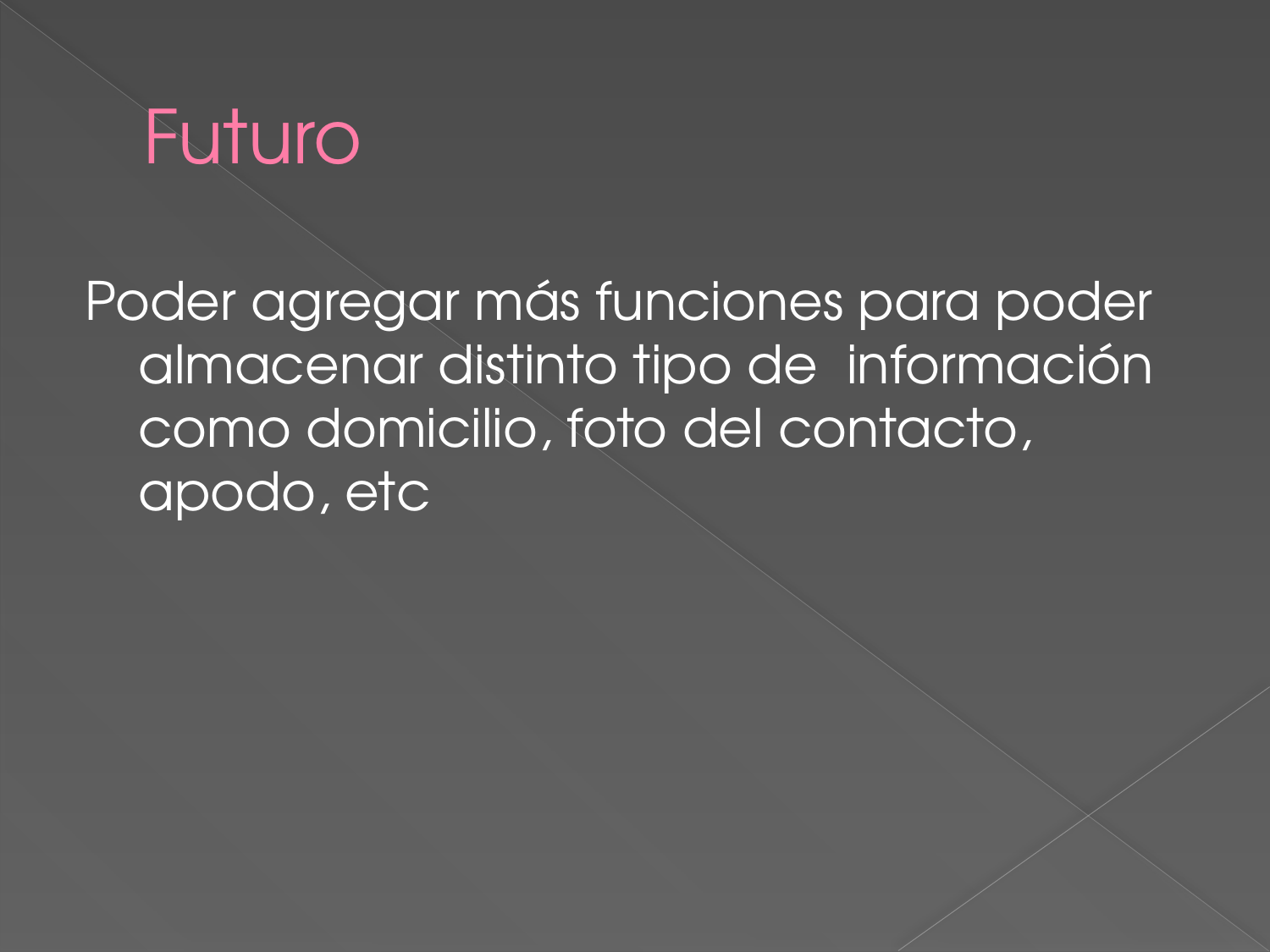

# Futuro
Poder agregar más funciones para poder almacenar distinto tipo de  información como domicilio, foto del contacto, apodo, etc